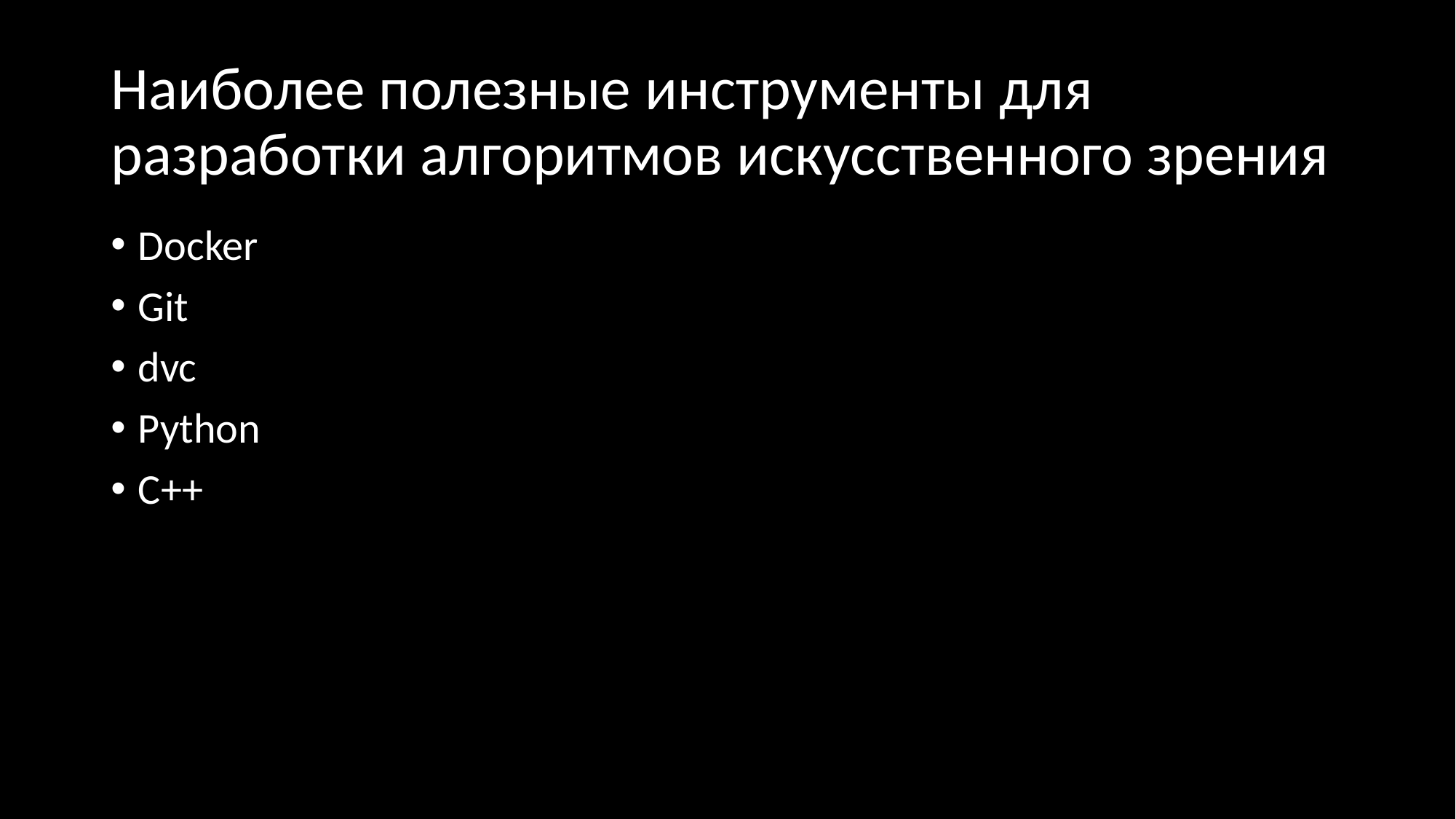

# Наиболее полезные инструменты для разработки алгоритмов искусственного зрения
Docker
Git
dvc
Python
C++